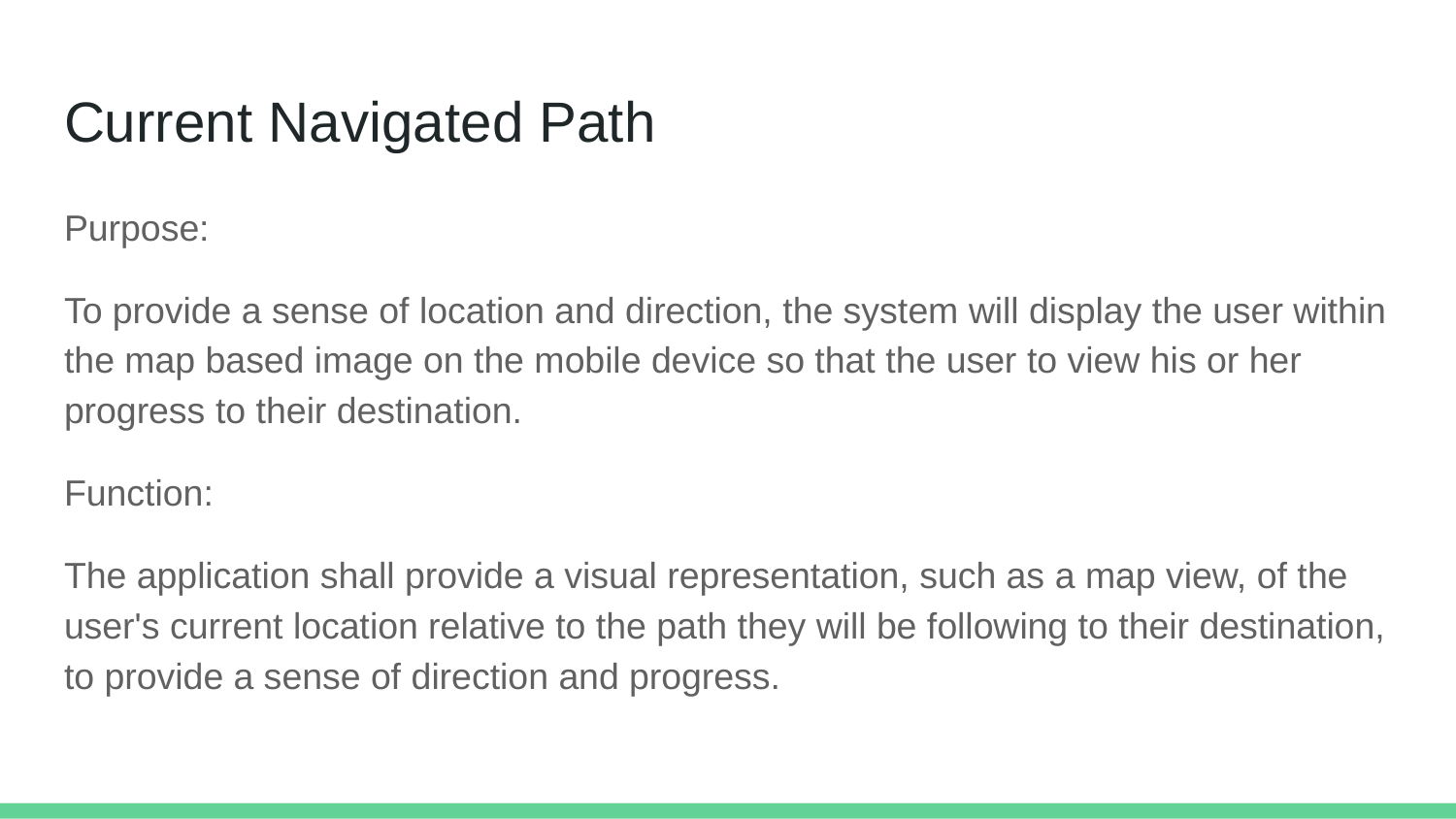

# Current Navigated Path
Purpose:
To provide a sense of location and direction, the system will display the user within the map based image on the mobile device so that the user to view his or her progress to their destination.
Function:
The application shall provide a visual representation, such as a map view, of the user's current location relative to the path they will be following to their destination, to provide a sense of direction and progress.